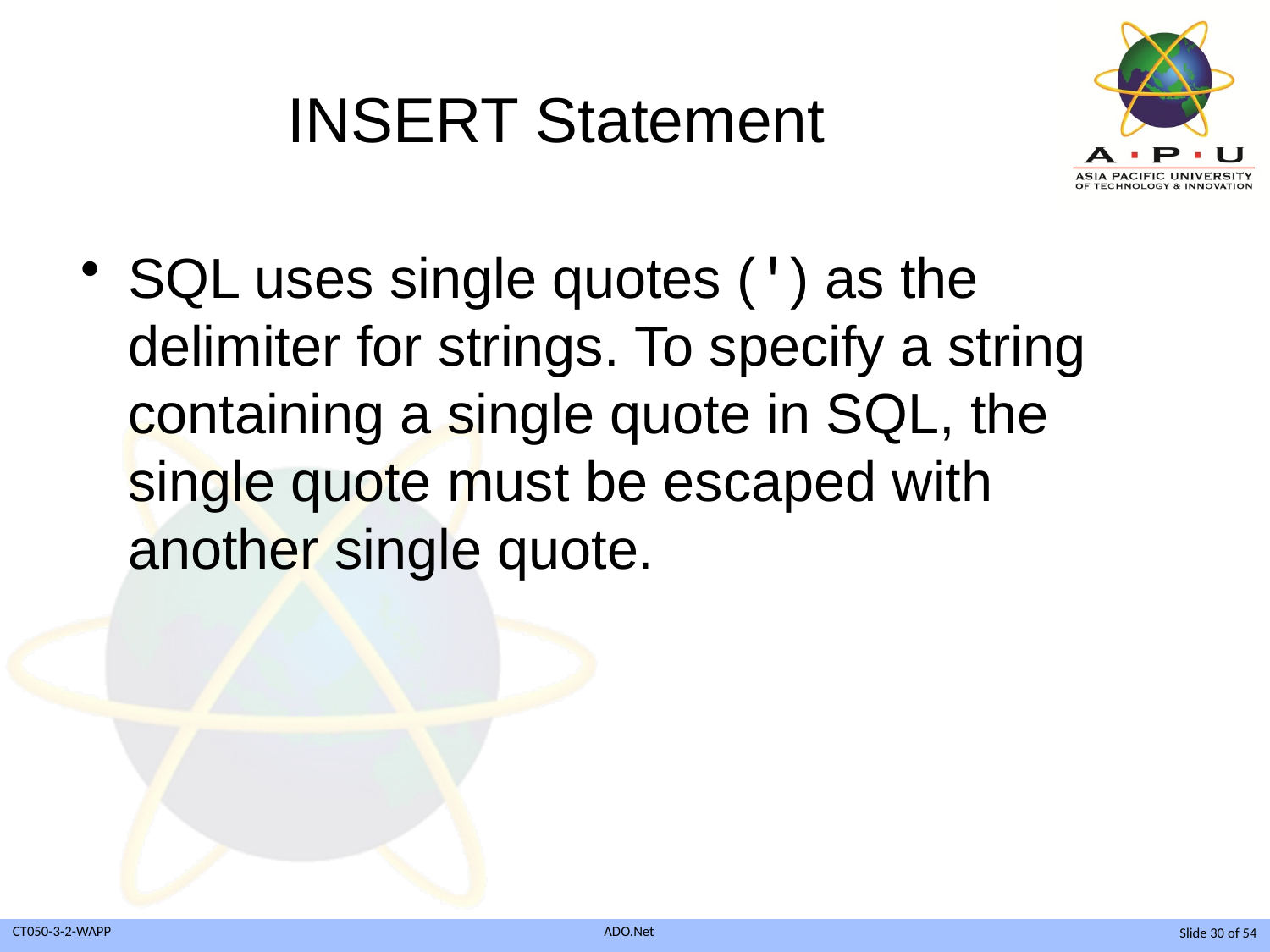

# INSERT Statement
SQL uses single quotes (') as the delimiter for strings. To specify a string containing a single quote in SQL, the single quote must be escaped with another single quote.